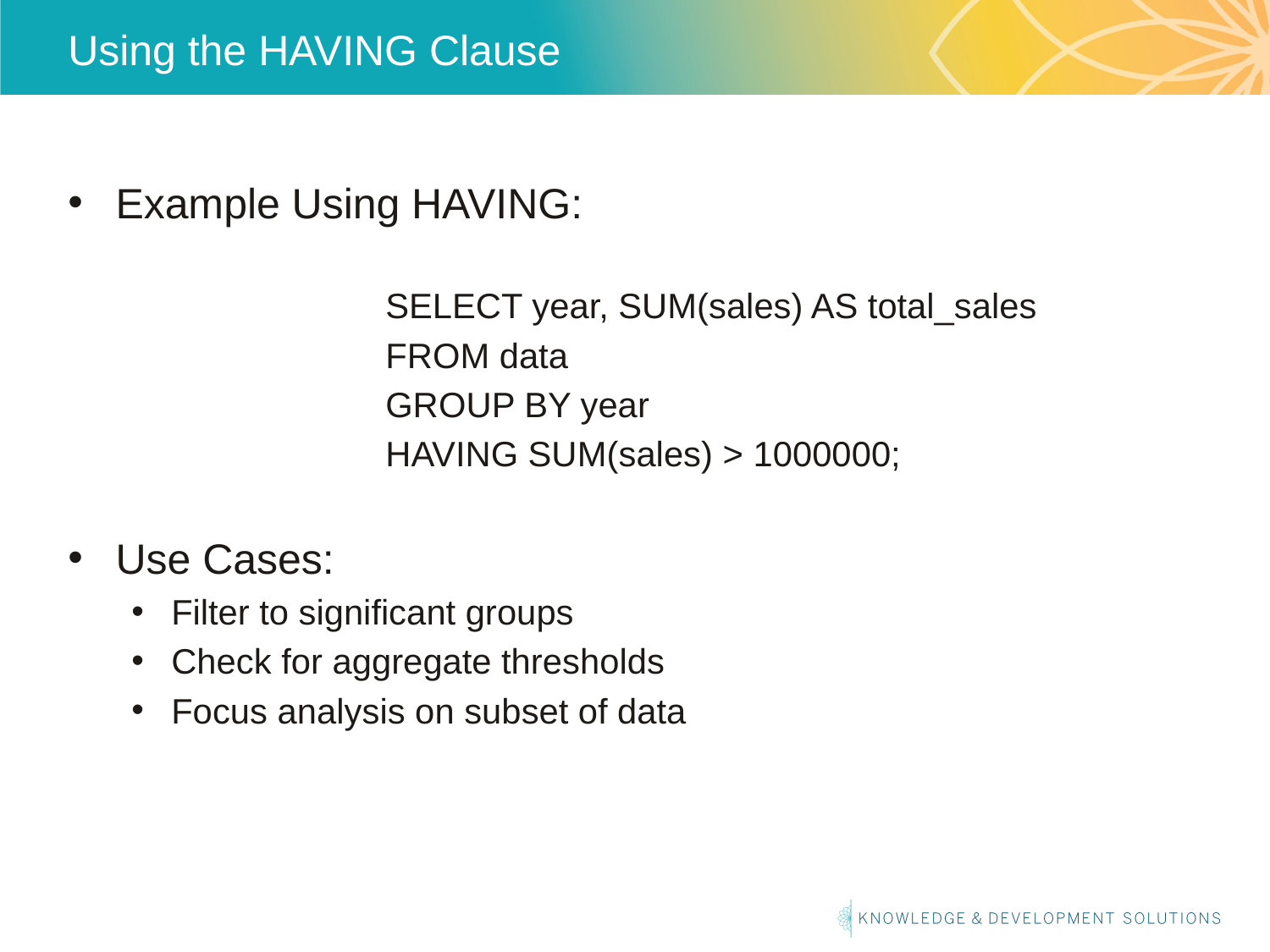

# Using the HAVING Clause
Example Using HAVING:

		SELECT year, SUM(sales) AS total_sales
		FROM data
		GROUP BY year
		HAVING SUM(sales) > 1000000;

Use Cases:
Filter to significant groups
Check for aggregate thresholds
Focus analysis on subset of data